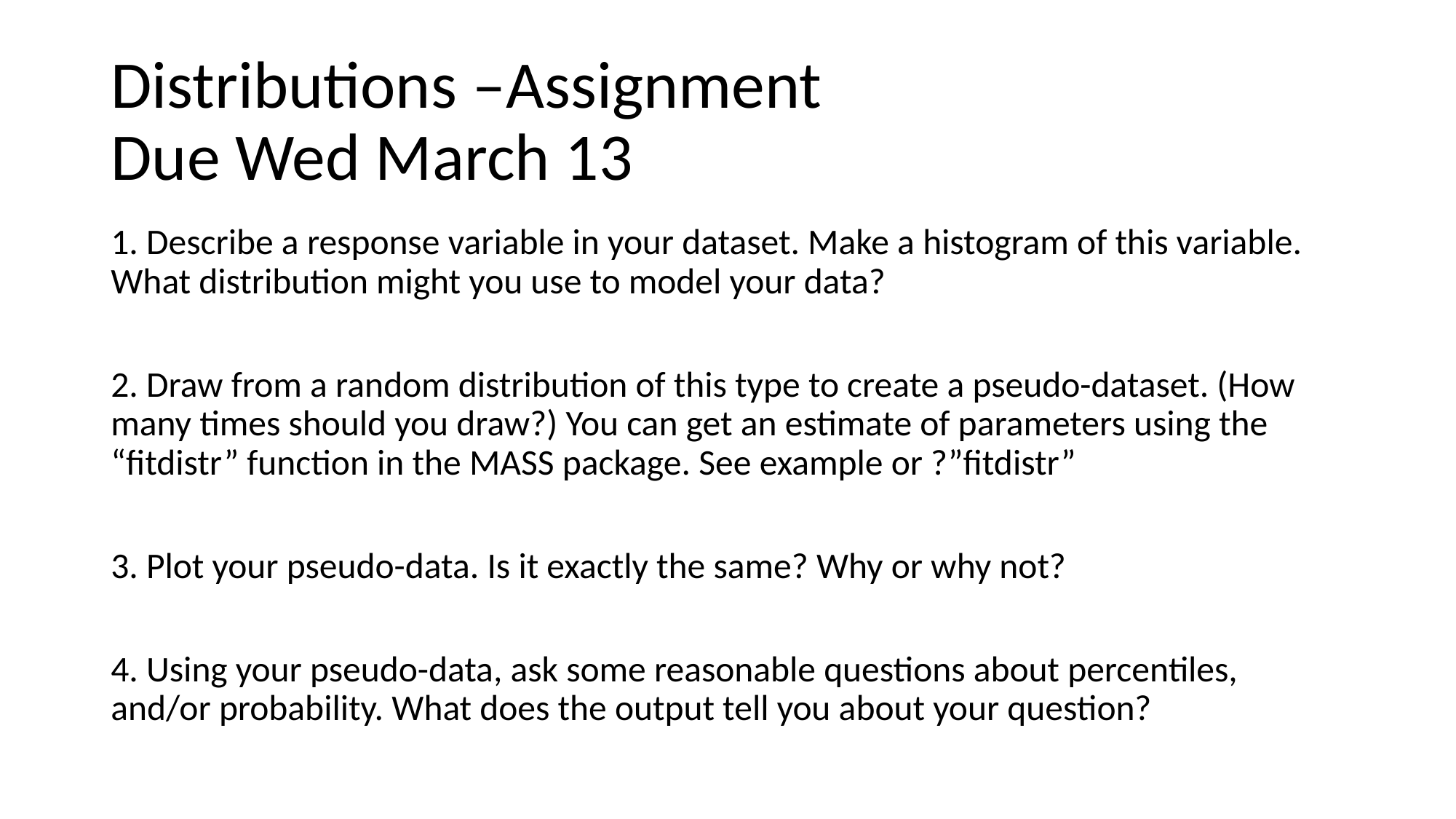

# Distributions –Assignment Due Wed March 13
1. Describe a response variable in your dataset. Make a histogram of this variable. What distribution might you use to model your data?

2. Draw from a random distribution of this type to create a pseudo-dataset. (How many times should you draw?) You can get an estimate of parameters using the “fitdistr” function in the MASS package. See example or ?”fitdistr”

3. Plot your pseudo-data. Is it exactly the same? Why or why not?

4. Using your pseudo-data, ask some reasonable questions about percentiles, and/or probability. What does the output tell you about your question?